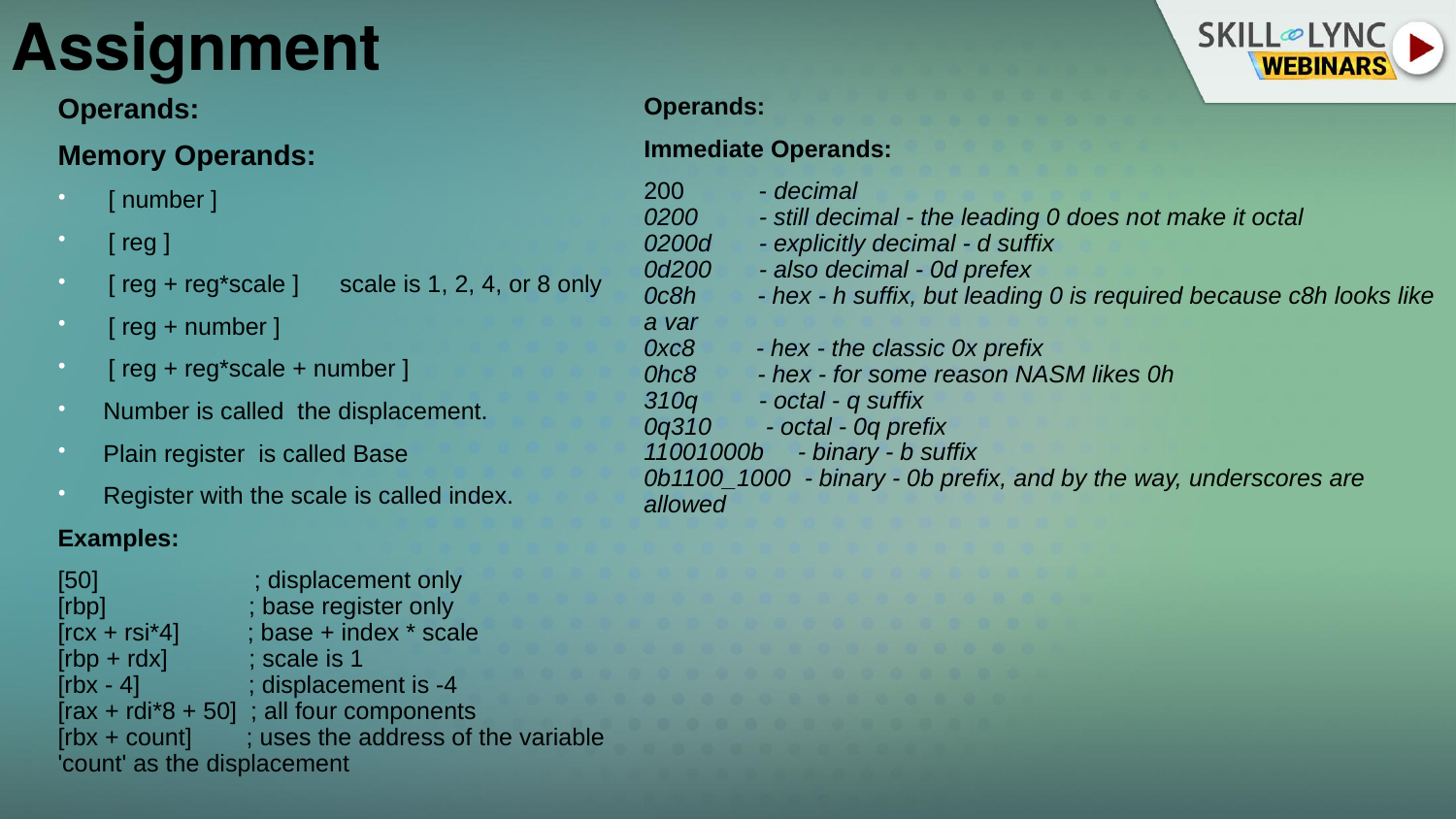

# Assignment
Operands:
Memory Operands:
[ number ]
[ reg ]
[ reg + reg*scale ]      scale is 1, 2, 4, or 8 only
[ reg + number ]
[ reg + reg*scale + number ]
Number is called  the displacement.
Plain register  is called Base
Register with the scale is called index.
Examples:
[50]                       ; displacement only
[rbp]                     ; base register only
[rcx + rsi*4]          ; base + index * scale
[rbp + rdx]            ; scale is 1
[rbx - 4]                ; displacement is -4
[rax + rdi*8 + 50]  ; all four components
[rbx + count]        ; uses the address of the variable 'count' as the displacement

Operands:
Immediate Operands:
200           - decimal
0200         - still decimal - the leading 0 does not make it octal
0200d       - explicitly decimal - d suffix
0d200       - also decimal - 0d prefex
0c8h         - hex - h suffix, but leading 0 is required because c8h looks like a var
0xc8         - hex - the classic 0x prefix
0hc8         - hex - for some reason NASM likes 0h
310q         - octal - q suffix
0q310        - octal - 0q prefix
11001000b     - binary - b suffix
0b1100_1000  - binary - 0b prefix, and by the way, underscores are allowed